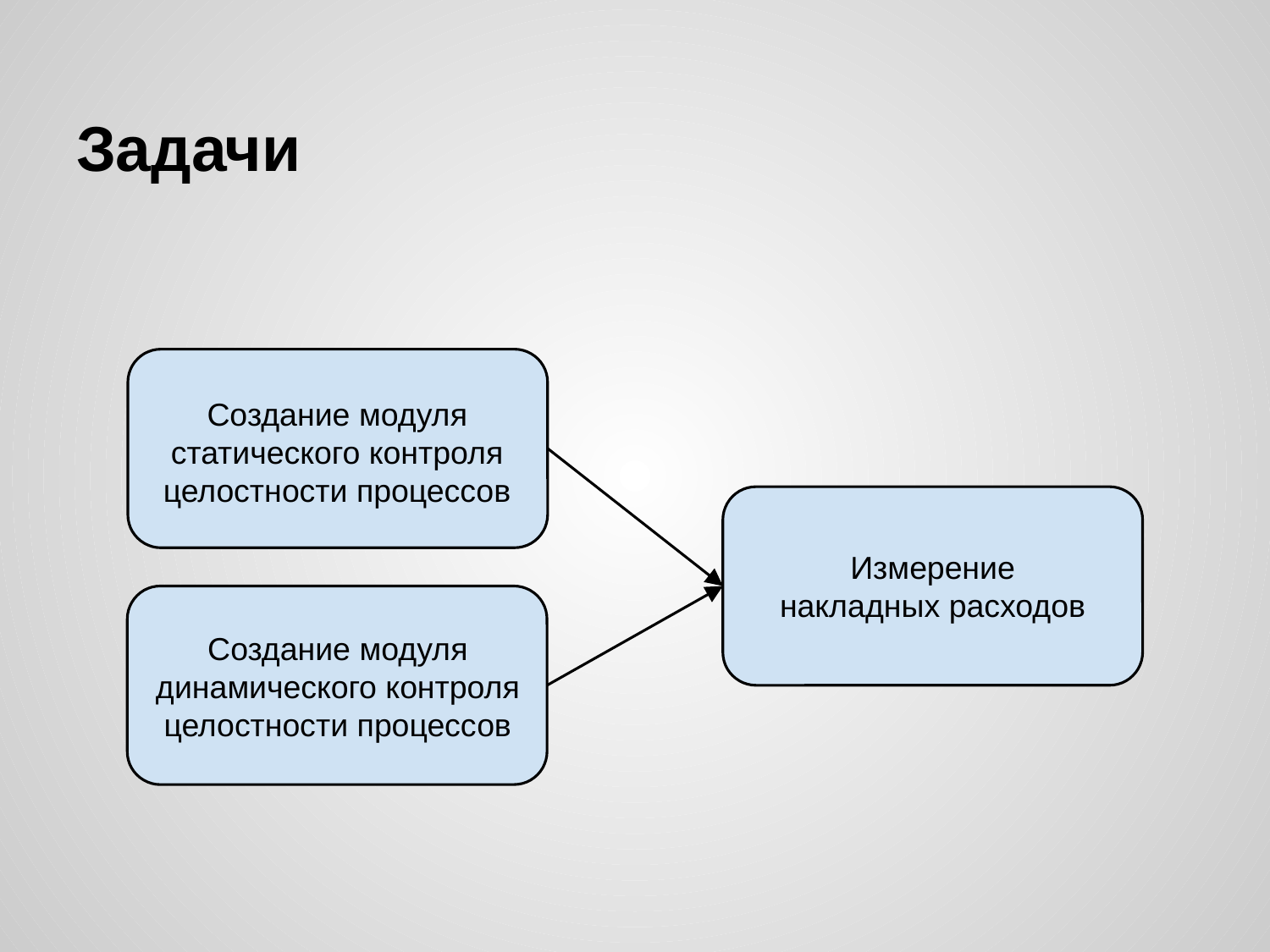

# Задачи

Создание модуля статического контроля целостности процессов

Измерение накладных расходов

Создание модуля динамического контроля целостности процессов